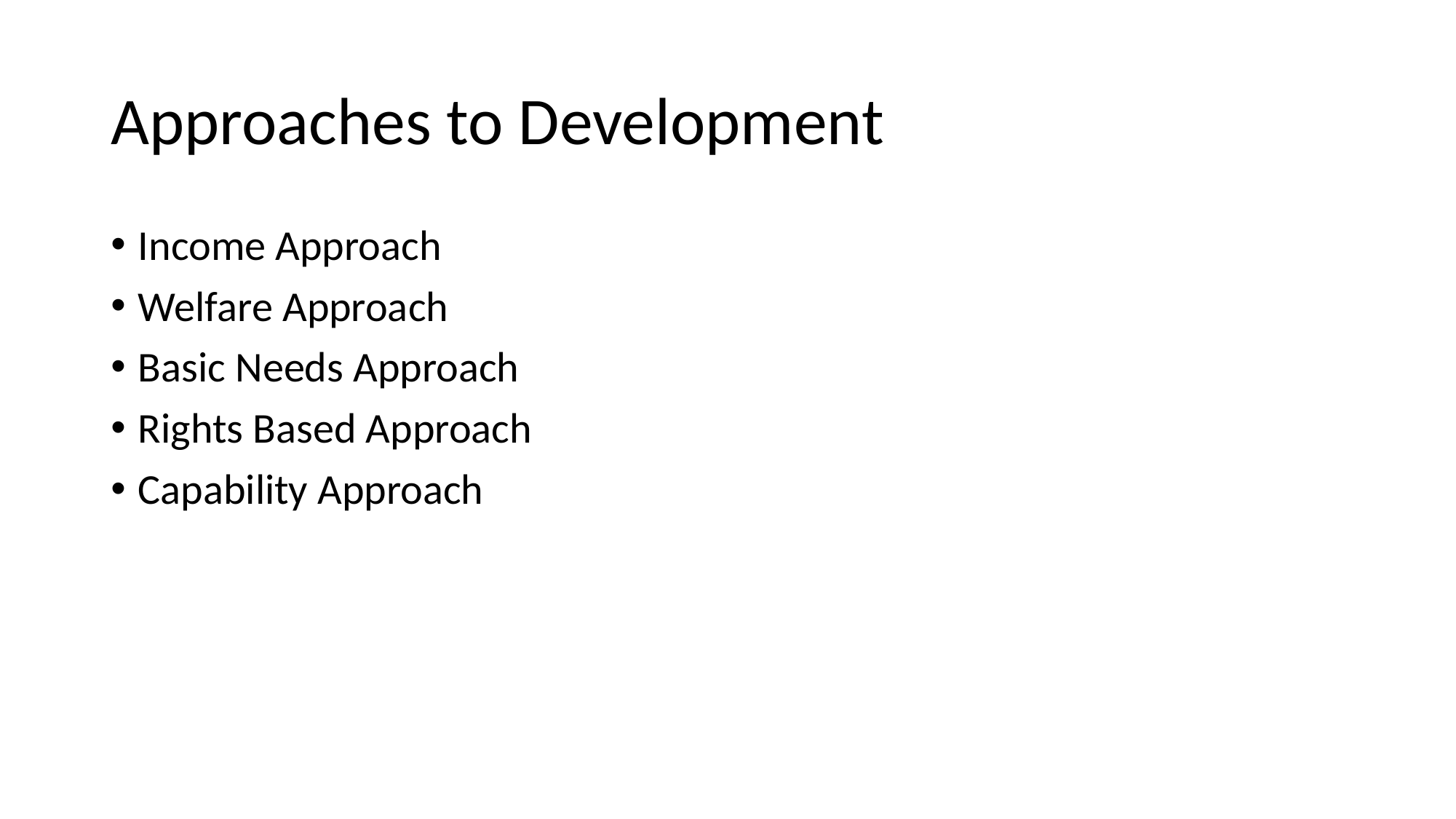

# Approaches to Development
Income Approach
Welfare Approach
Basic Needs Approach
Rights Based Approach
Capability Approach